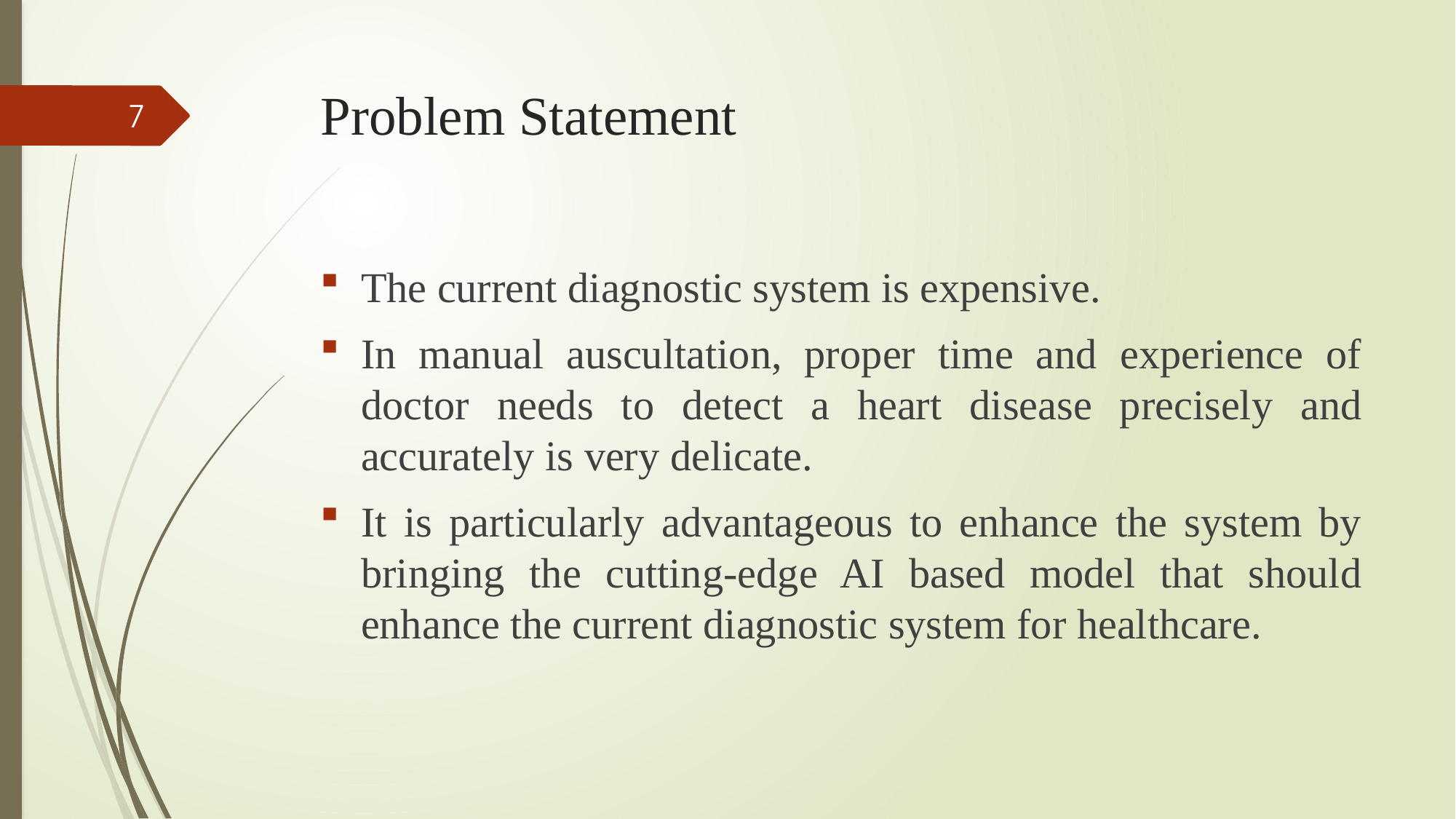

# Problem Statement
7
The current diagnostic system is expensive.
In manual auscultation, proper time and experience of doctor needs to detect a heart disease precisely and accurately is very delicate.
It is particularly advantageous to enhance the system by bringing the cutting-edge AI based model that should enhance the current diagnostic system for healthcare.